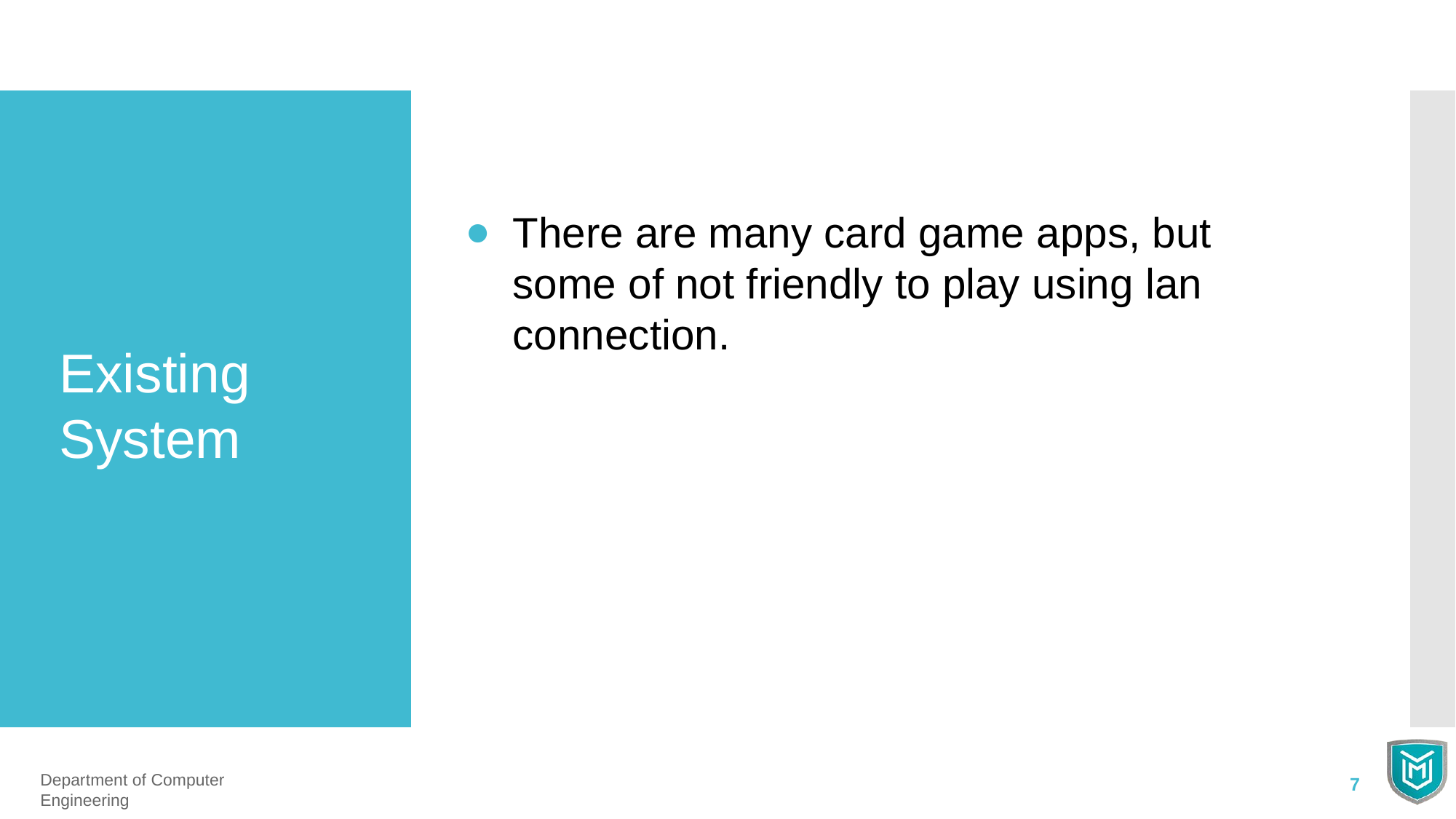

There are many card game apps, but some of not friendly to play using lan connection.
Existing System
Department of Computer Engineering
7